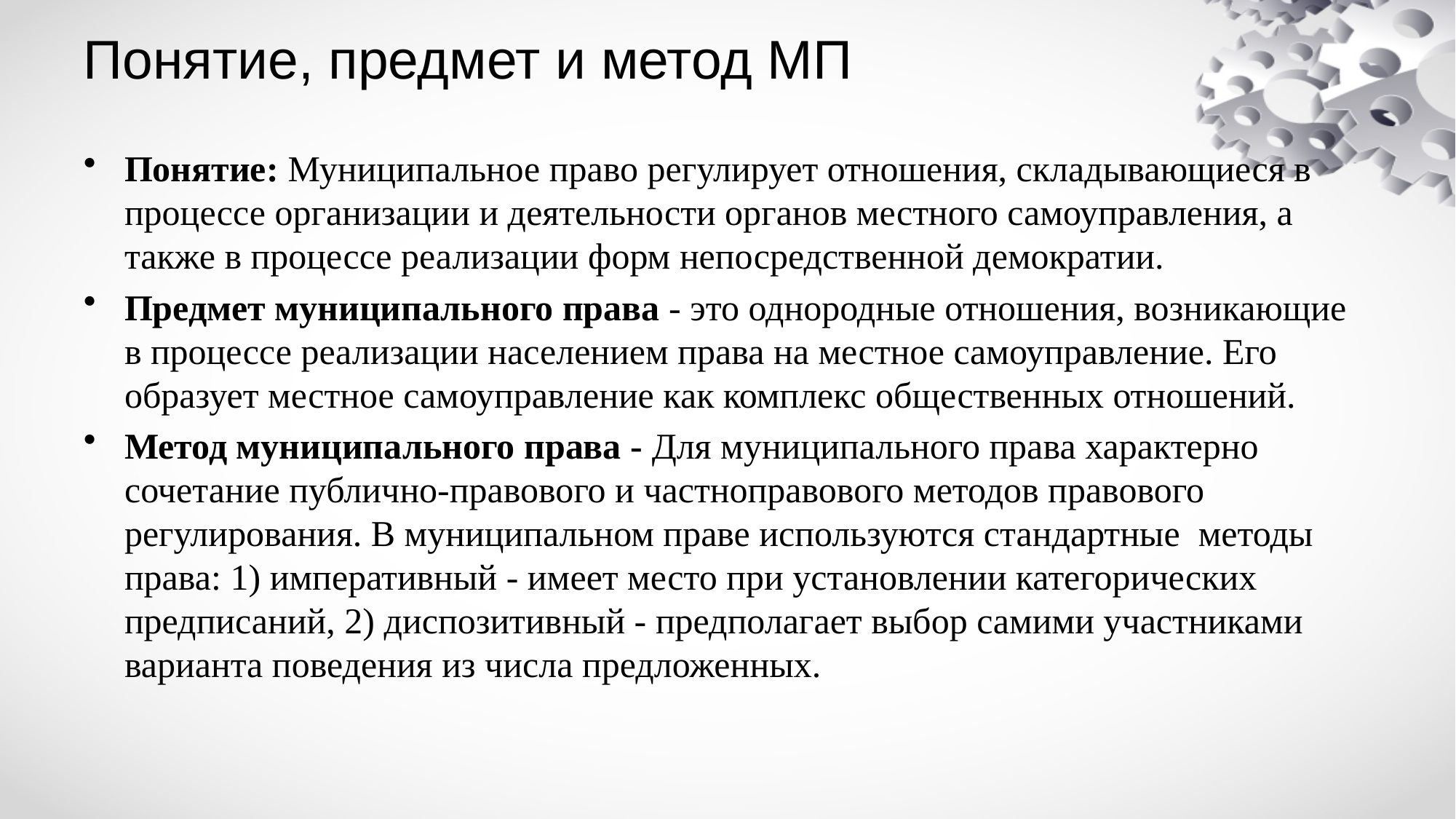

# Понятие, предмет и метод МП
Понятие: Муниципальное право регулирует отношения, складывающиеся в процессе организации и деятельности органов местного самоуправления, а также в процессе реализации форм непосредственной демократии.
Предмет муниципального права - это однородные отношения, возникающие в процессе реализации населением права на местное самоуправление. Его образует местное самоуправление как комплекс общественных отношений.
Метод муниципального права - Для муниципального права характерно сочетание публично-правового и частноправового методов правового  регулирования. В муниципальном праве используются стандартные  методы права: 1) императивный - имеет место при установлении категорических предписаний, 2) диспозитивный - предполагает выбор самими участниками  варианта поведения из числа предложенных.